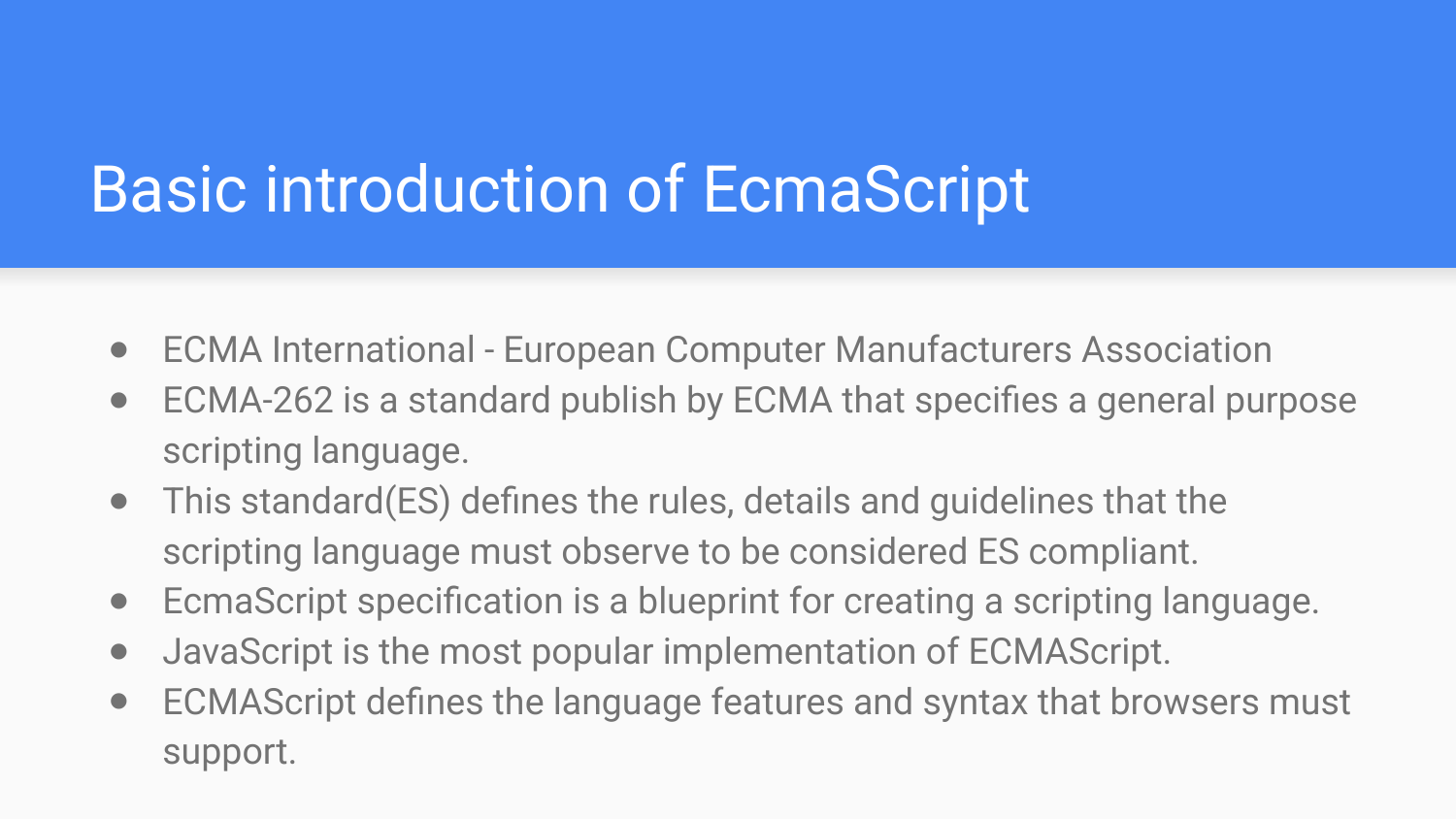

# Basic introduction of EcmaScript
ECMA International - European Computer Manufacturers Association
ECMA-262 is a standard publish by ECMA that specifies a general purpose scripting language.
This standard(ES) defines the rules, details and guidelines that the scripting language must observe to be considered ES compliant.
EcmaScript specification is a blueprint for creating a scripting language.
JavaScript is the most popular implementation of ECMAScript.
ECMAScript defines the language features and syntax that browsers must support.